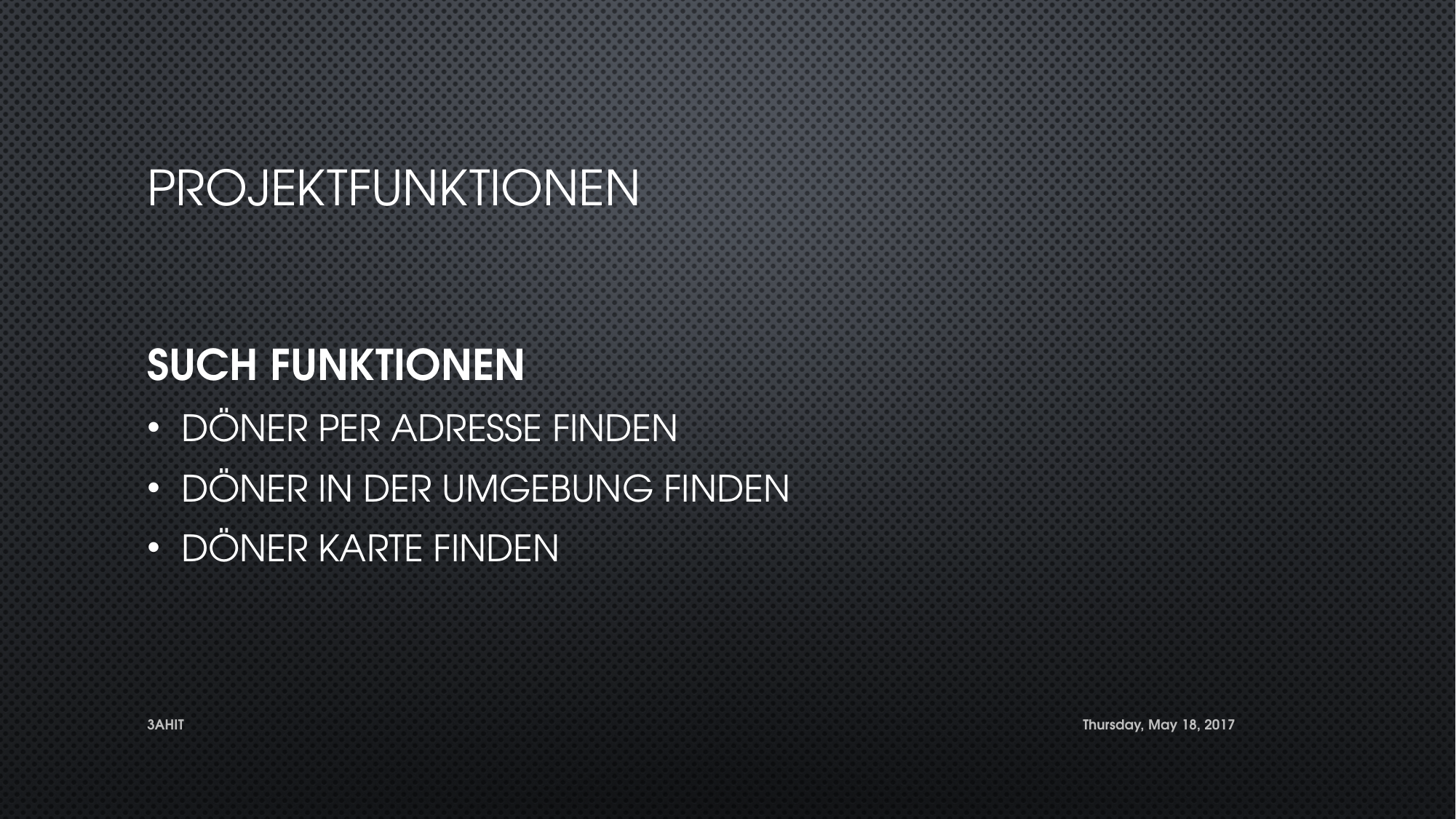

# Projektfunktionen
Such Funktionen
Döner Per Adresse Finden
Döner In Der Umgebung Finden
Döner Karte Finden

3AHIT
Thursday, May 18, 2017